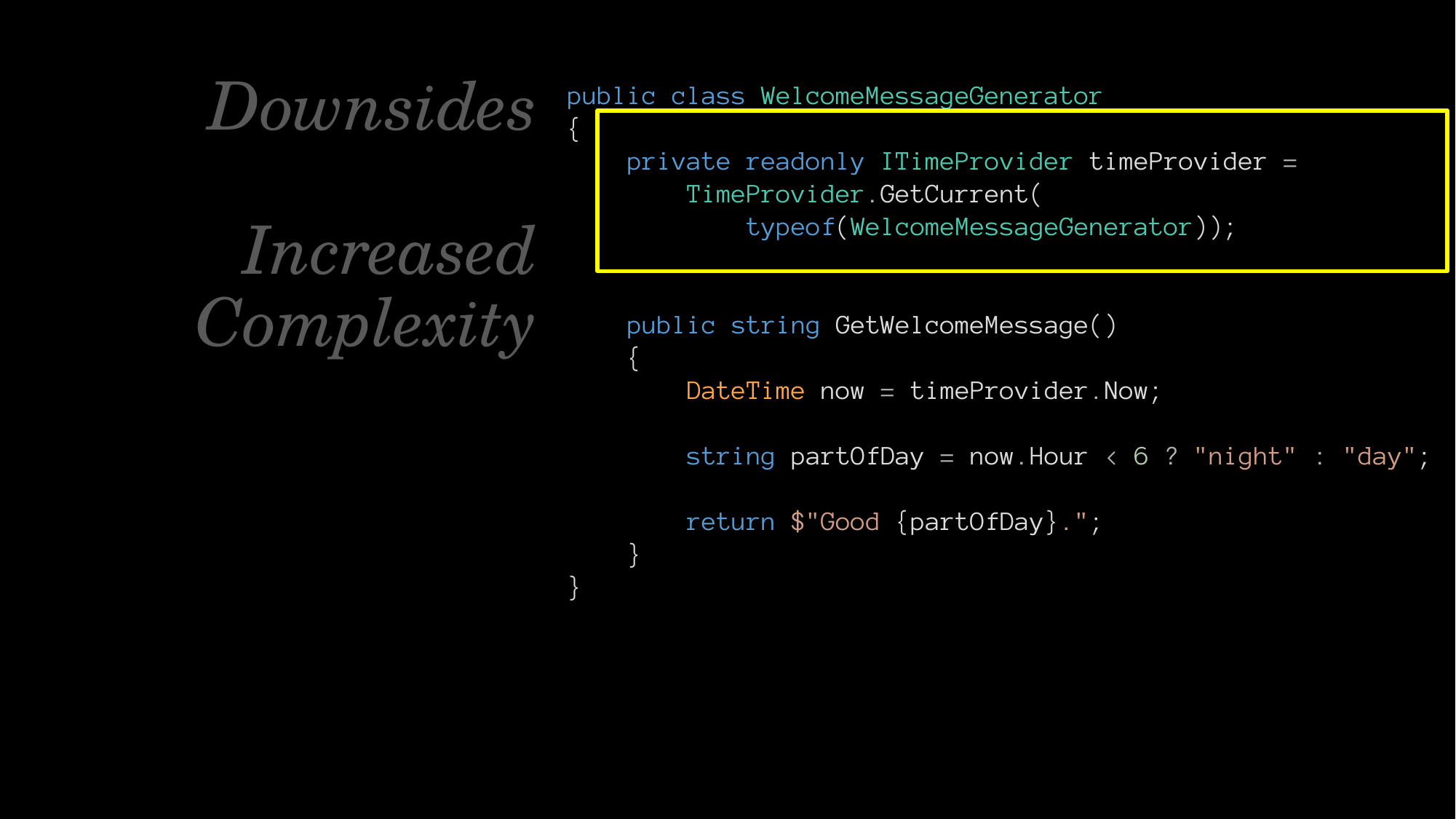

# Downsides Increased Complexity
public class WelcomeMessageGenerator
{
    private readonly ITimeProvider timeProvider =
        TimeProvider.GetCurrent(
            typeof(WelcomeMessageGenerator));

    public string GetWelcomeMessage()
    {
        DateTime now = timeProvider.Now;

        string partOfDay = now.Hour < 6 ? "night" : "day";

        return $"Good {partOfDay}.";
    }
}